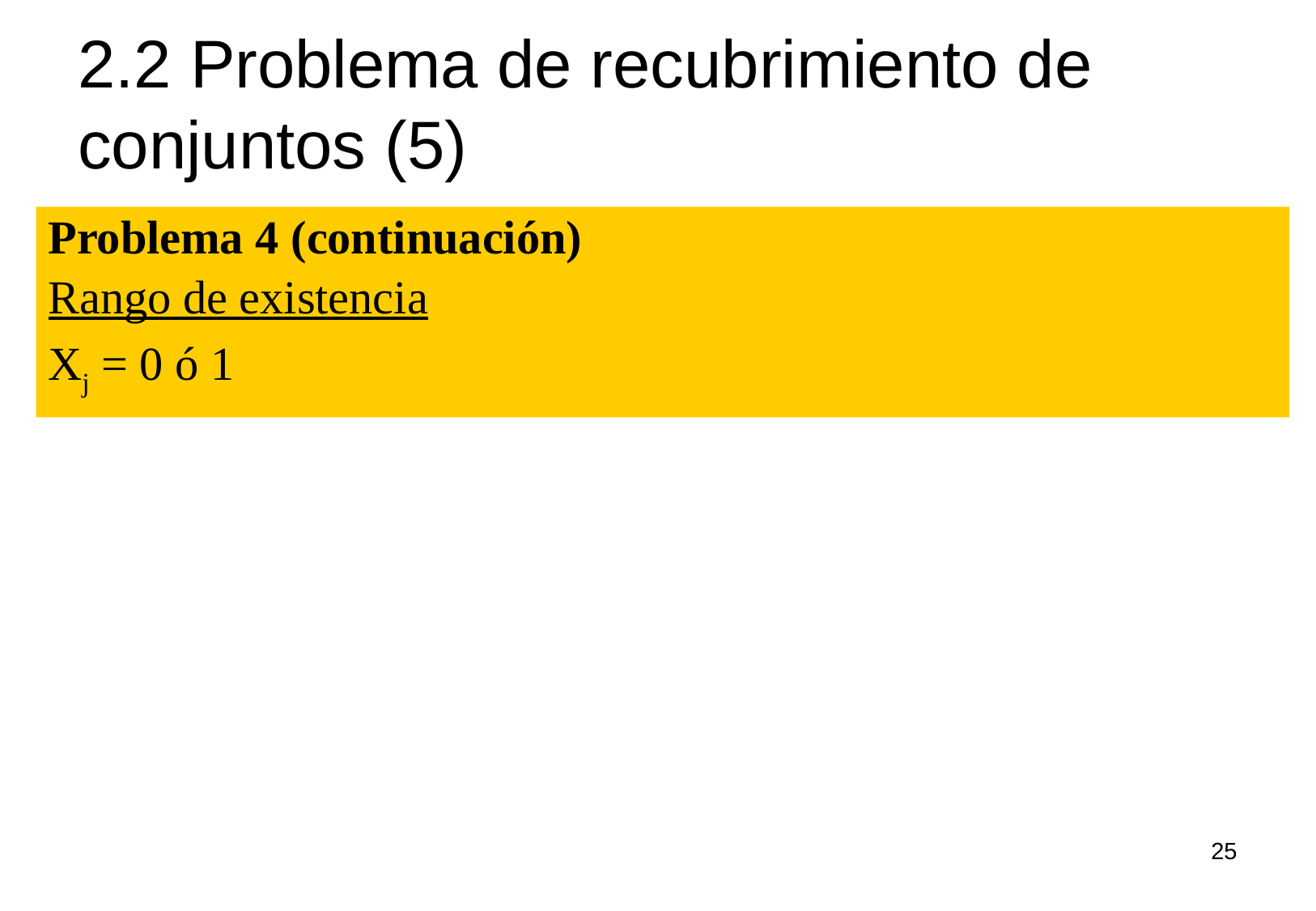

# 2.2 Problema de recubrimiento de conjuntos (5)
Problema 4 (continuación)
Rango de existencia
Xj = 0 ó 1
25